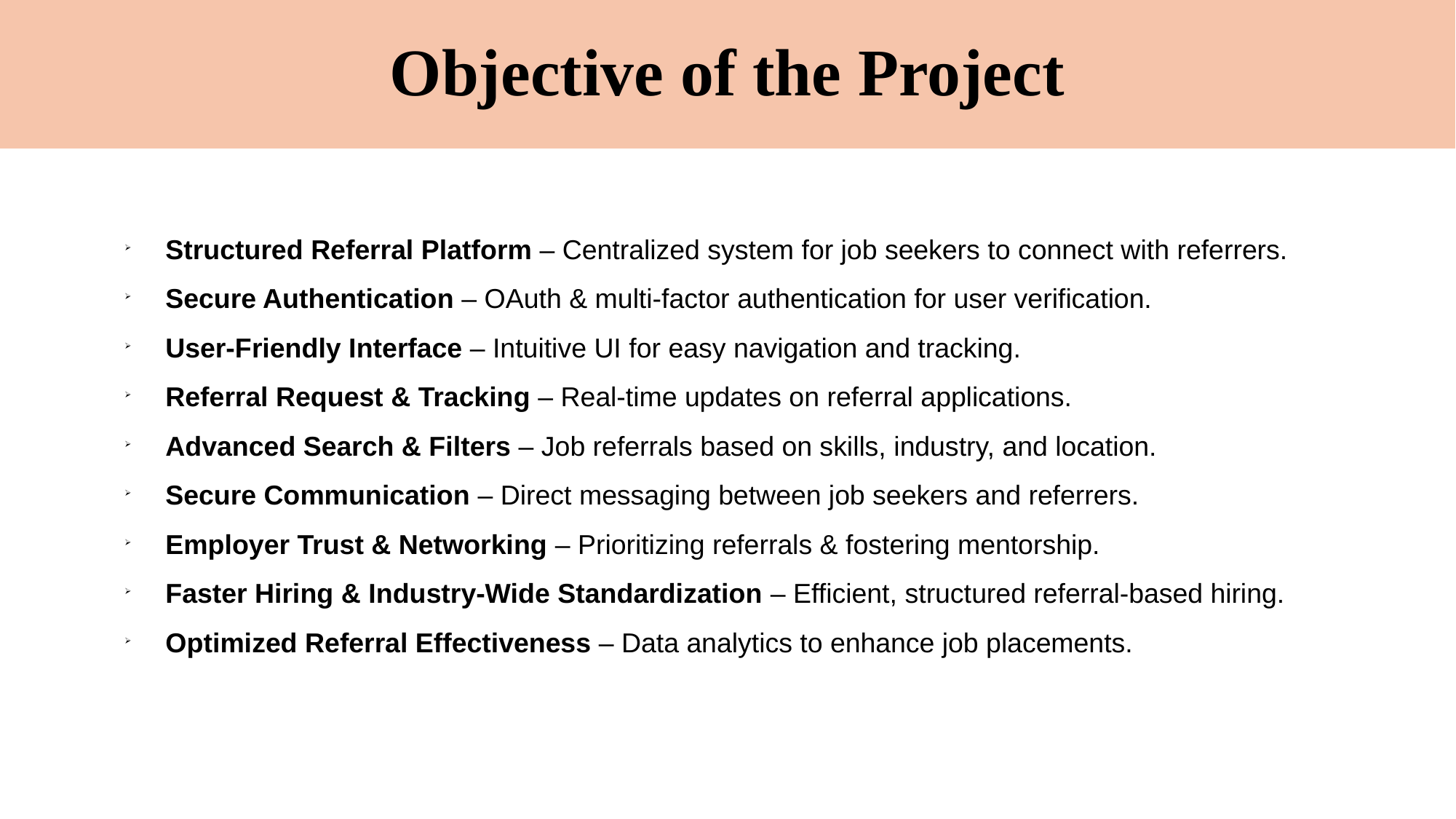

# Objective of the Project
Structured Referral Platform – Centralized system for job seekers to connect with referrers.
Secure Authentication – OAuth & multi-factor authentication for user verification.
User-Friendly Interface – Intuitive UI for easy navigation and tracking.
Referral Request & Tracking – Real-time updates on referral applications.
Advanced Search & Filters – Job referrals based on skills, industry, and location.
Secure Communication – Direct messaging between job seekers and referrers.
Employer Trust & Networking – Prioritizing referrals & fostering mentorship.
Faster Hiring & Industry-Wide Standardization – Efficient, structured referral-based hiring.
Optimized Referral Effectiveness – Data analytics to enhance job placements.